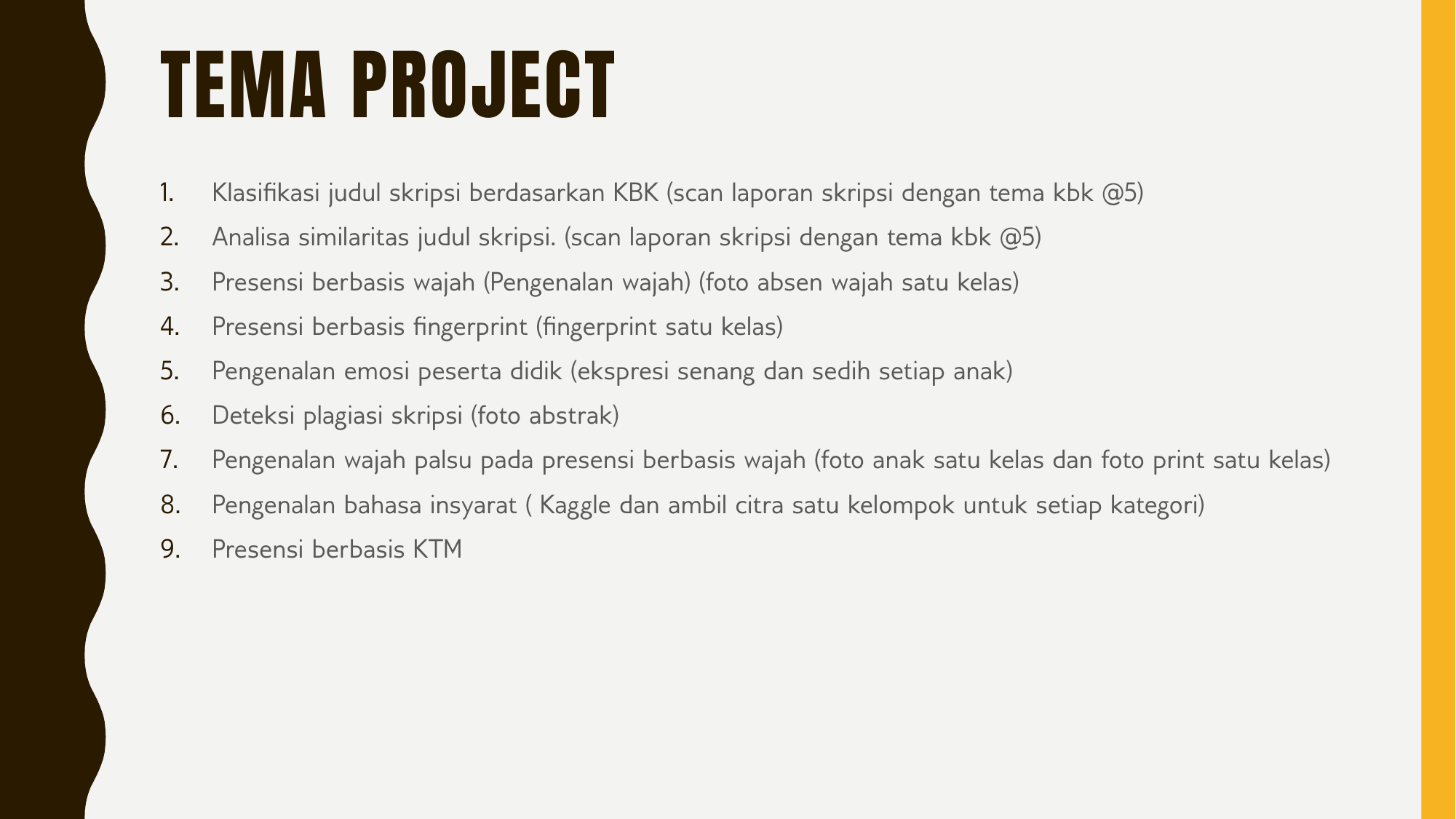

# Tema PROJECT
Klasifikasi judul skripsi berdasarkan KBK (scan laporan skripsi dengan tema kbk @5)
Analisa similaritas judul skripsi. (scan laporan skripsi dengan tema kbk @5)
Presensi berbasis wajah (Pengenalan wajah) (foto absen wajah satu kelas)
Presensi berbasis fingerprint (fingerprint satu kelas)
Pengenalan emosi peserta didik (ekspresi senang dan sedih setiap anak)
Deteksi plagiasi skripsi (foto abstrak)
Pengenalan wajah palsu pada presensi berbasis wajah (foto anak satu kelas dan foto print satu kelas)
Pengenalan bahasa insyarat ( Kaggle dan ambil citra satu kelompok untuk setiap kategori)
Presensi berbasis KTM